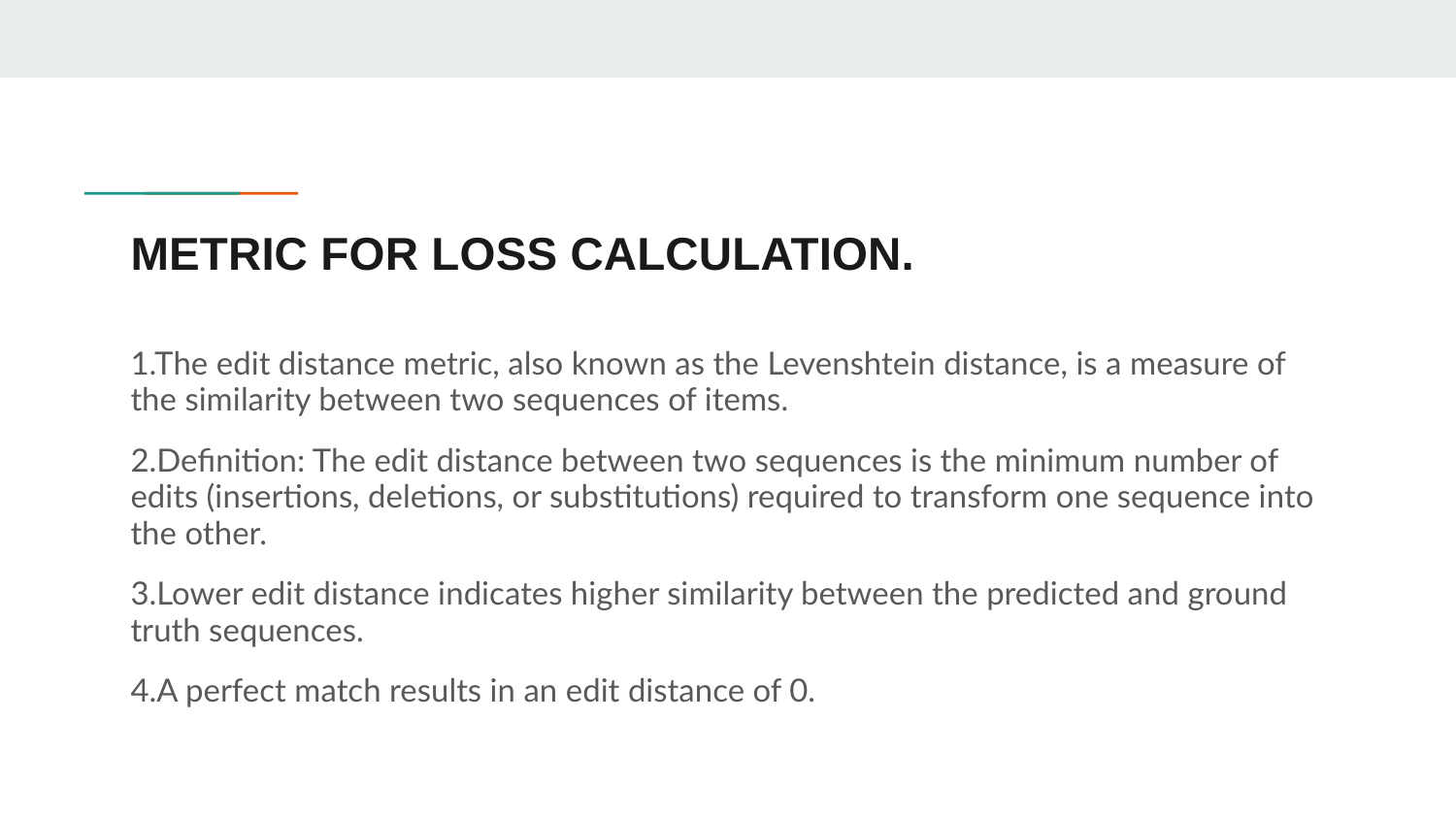

# METRIC FOR LOSS CALCULATION.
1.The edit distance metric, also known as the Levenshtein distance, is a measure of the similarity between two sequences of items.
2.Definition: The edit distance between two sequences is the minimum number of edits (insertions, deletions, or substitutions) required to transform one sequence into the other.
3.Lower edit distance indicates higher similarity between the predicted and ground truth sequences.
4.A perfect match results in an edit distance of 0.